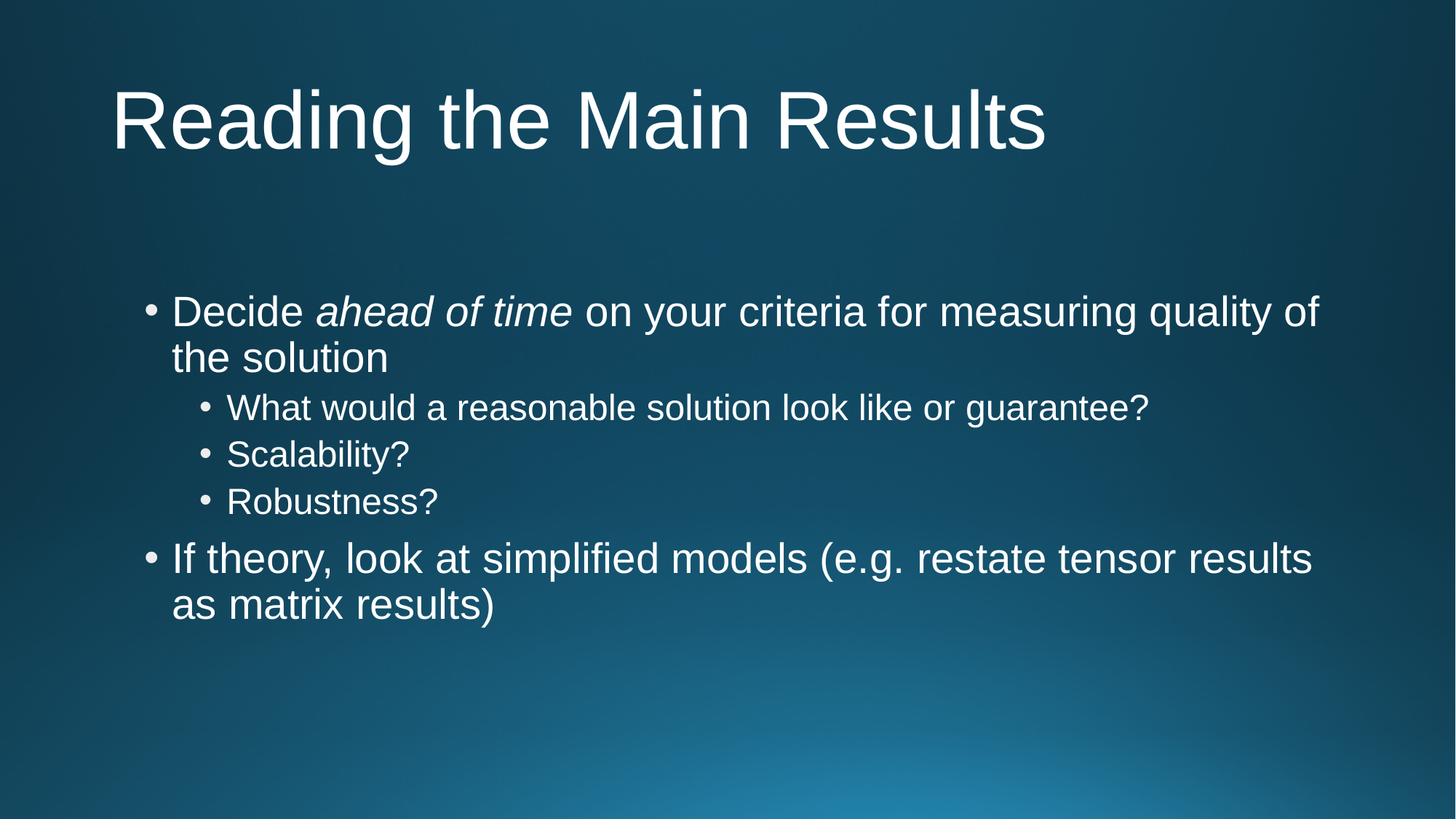

# Reading the Main Results

Decide ahead of time on your criteria for measuring quality of the solution
What would a reasonable solution look like or guarantee?
Scalability?
Robustness?
If theory, look at simplified models (e.g. restate tensor results as matrix results)